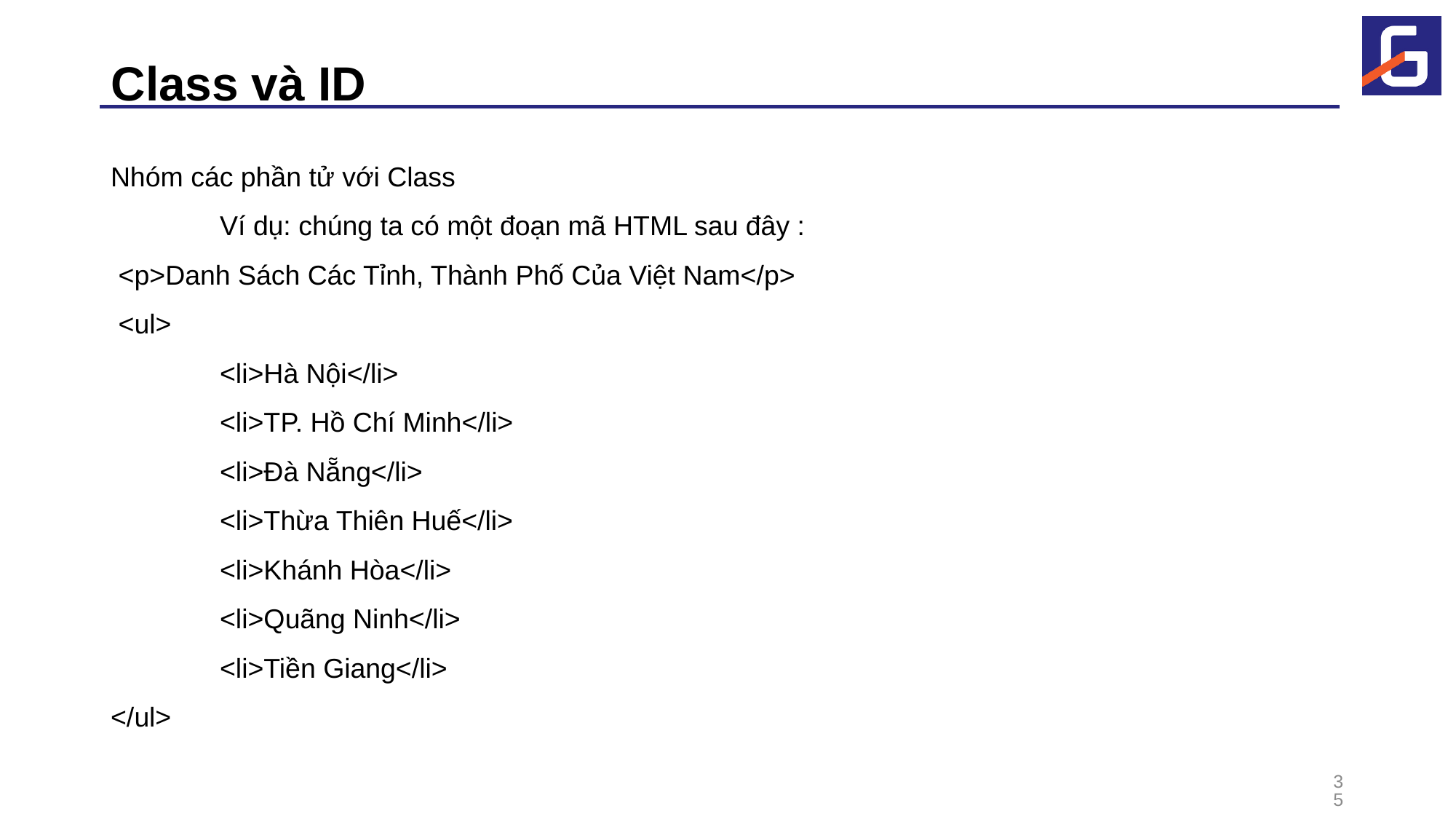

# Class và ID
Nhóm các phần tử với Class
	Ví dụ: chúng ta có một đoạn mã HTML sau đây :
 <p>Danh Sách Các Tỉnh, Thành Phố Của Việt Nam</p>
 <ul>
	<li>Hà Nội</li>
	<li>TP. Hồ Chí Minh</li>
	<li>Đà Nẵng</li>
	<li>Thừa Thiên Huế</li>
	<li>Khánh Hòa</li>
	<li>Quãng Ninh</li>
	<li>Tiền Giang</li>
</ul>
35